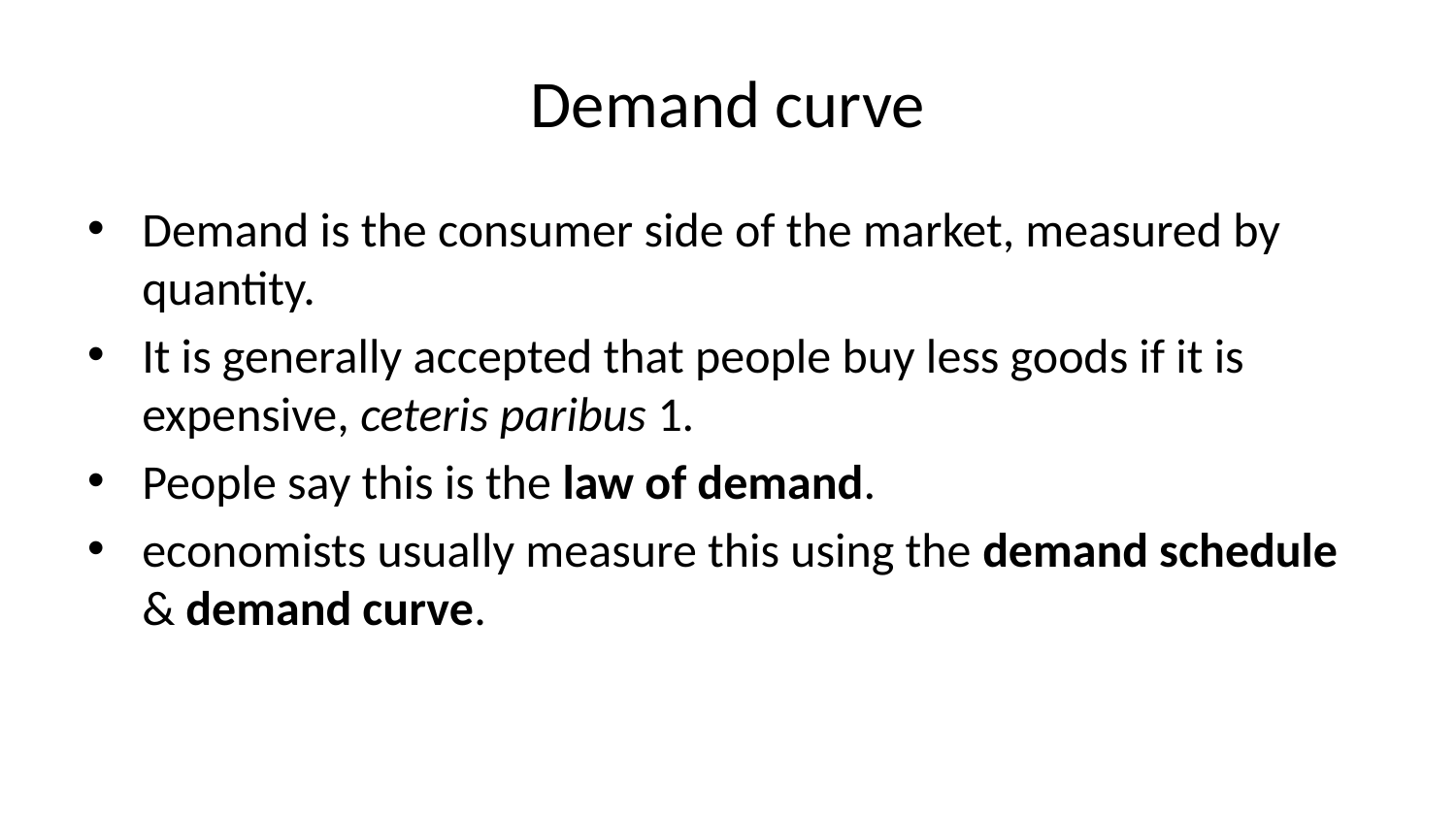

# Demand curve
Demand is the consumer side of the market, measured by quantity.
It is generally accepted that people buy less goods if it is expensive, ceteris paribus 1.
People say this is the law of demand.
economists usually measure this using the demand schedule & demand curve.